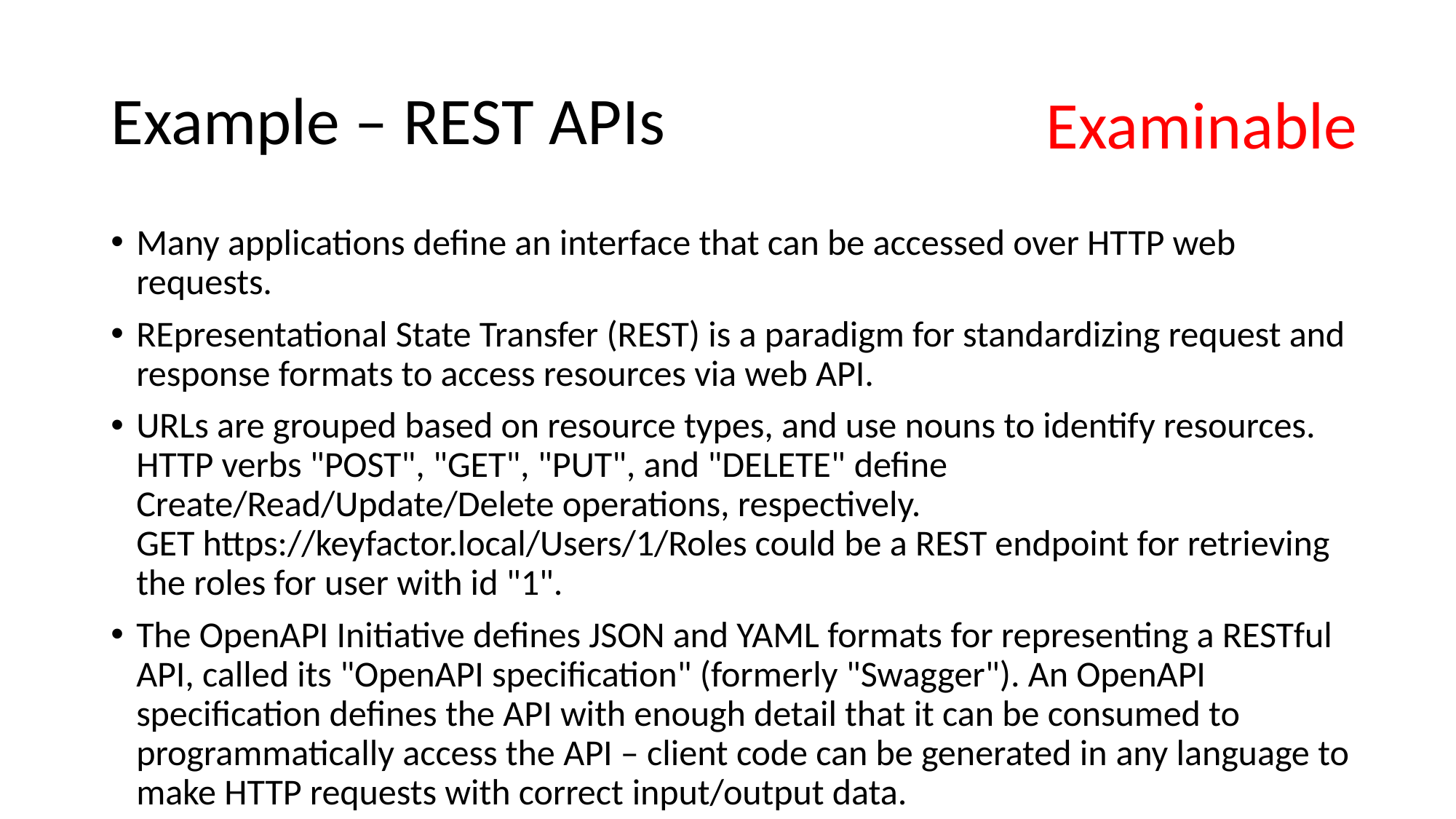

Examinable
# Example – REST APIs
Many applications define an interface that can be accessed over HTTP web requests.
REpresentational State Transfer (REST) is a paradigm for standardizing request and response formats to access resources via web API.
URLs are grouped based on resource types, and use nouns to identify resources. HTTP verbs "POST", "GET", "PUT", and "DELETE" define
Create/Read/Update/Delete operations, respectively. GET https://keyfactor.local/Users/1/Roles could be a REST endpoint for retrieving the roles for user with id "1".
The OpenAPI Initiative defines JSON and YAML formats for representing a RESTful API, called its "OpenAPI specification" (formerly "Swagger"). An OpenAPI specification defines the API with enough detail that it can be consumed to programmatically access the API – client code can be generated in any language to make HTTP requests with correct input/output data.